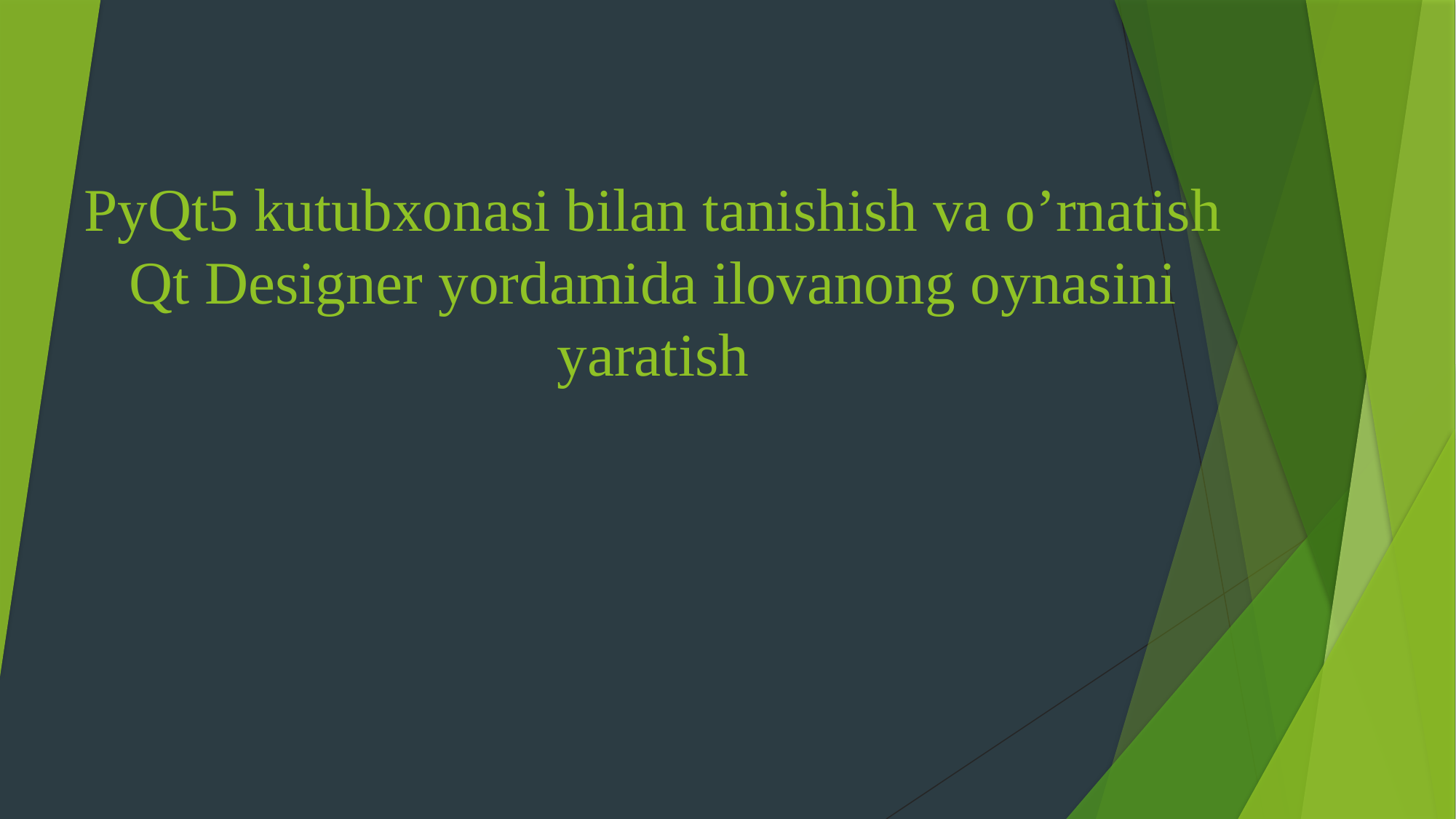

# PyQt5 kutubxonasi bilan tanishish va o’rnatish Qt Designer yordamida ilovanong oynasini yaratish